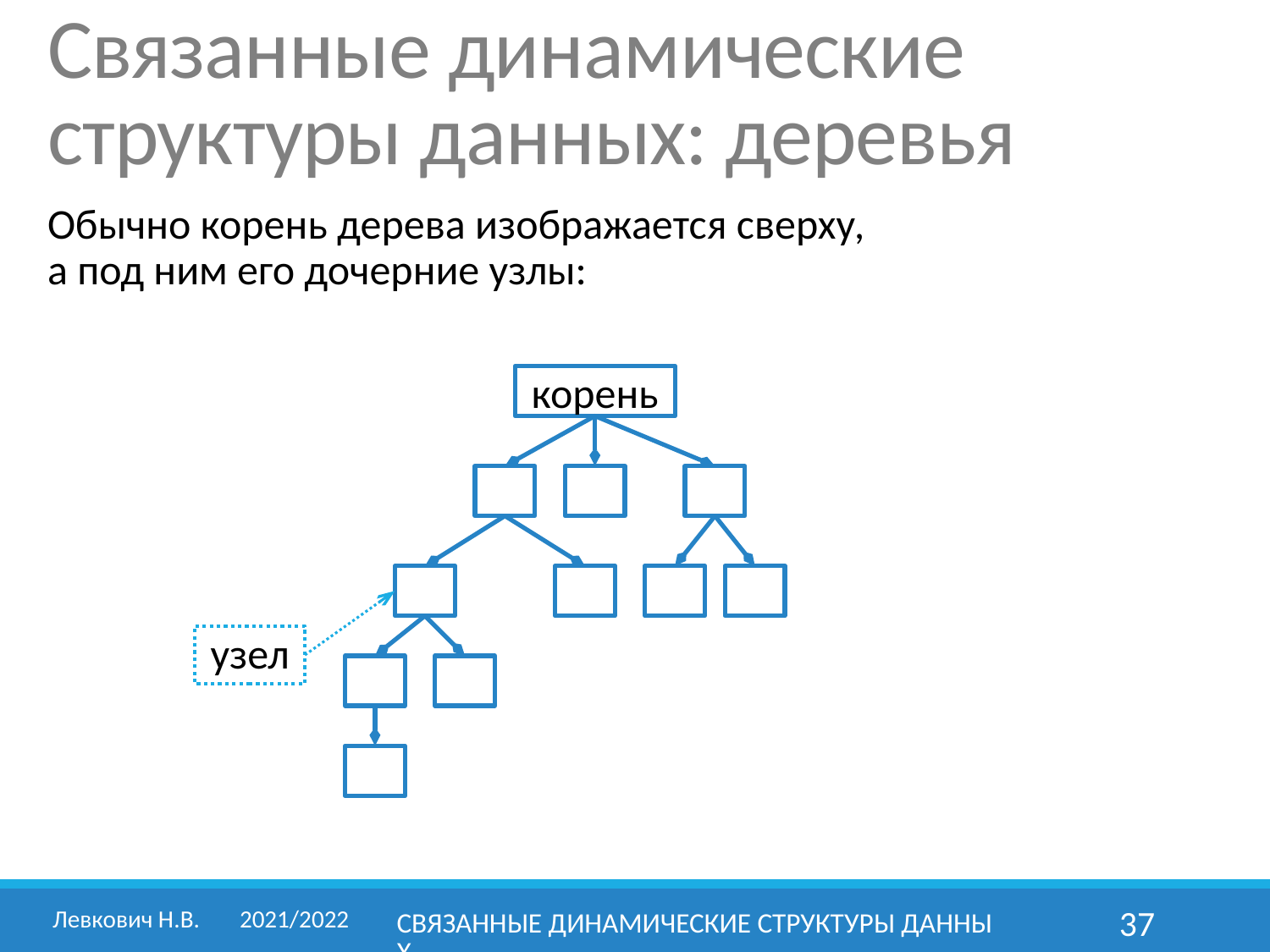

Связанные динамические структуры данных: деревья
Обычно корень дерева изображается сверху,
а под ним его дочерние узлы:
корень

узел

Левкович Н.В. 	2021/2022
Связанные динамические структуры данных
37